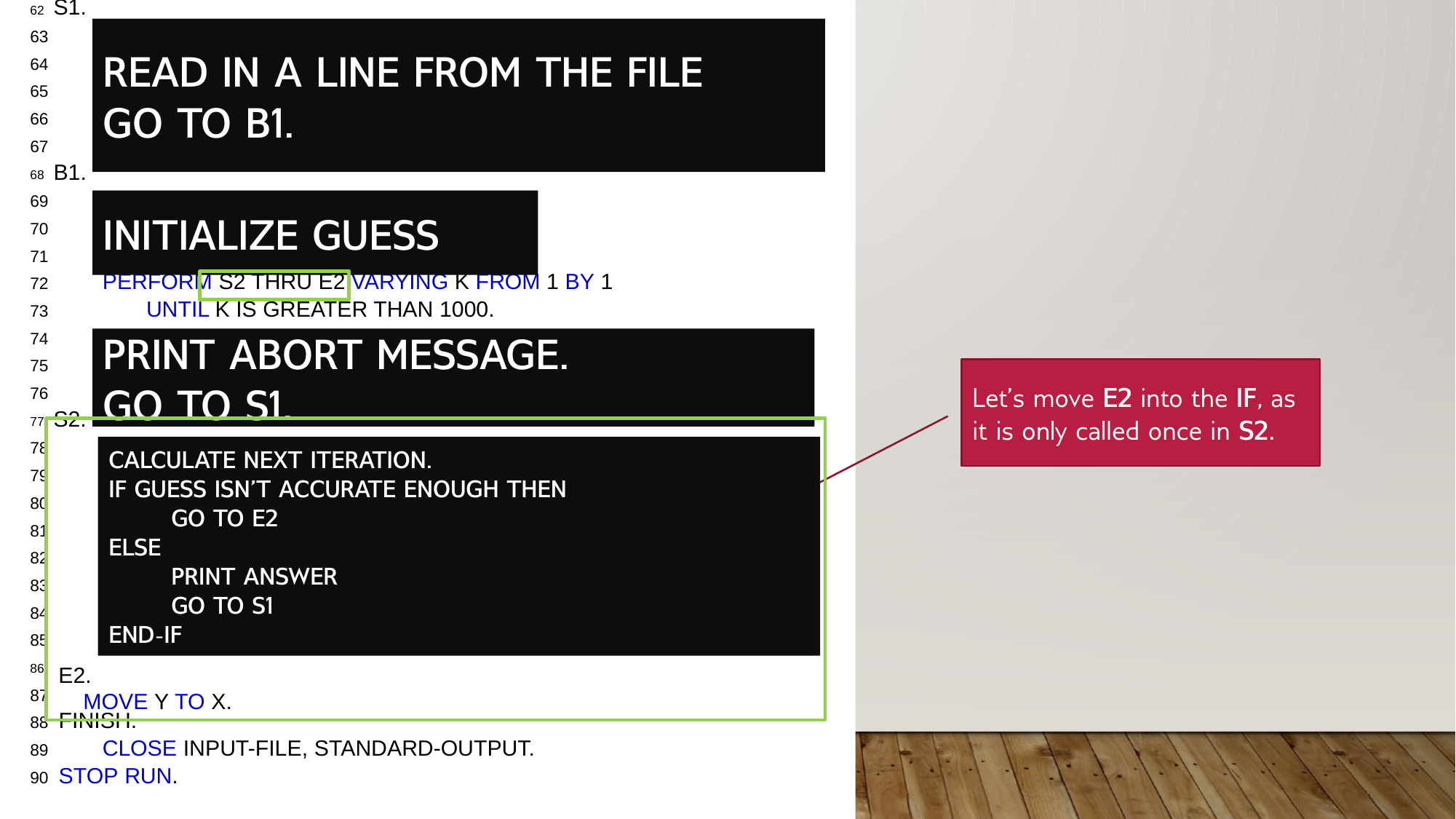

62 S1.
READ INPUT-FILE INTO IN-CARD AT END GO TO FINISH.
IF IN-Z IS GREATER THAN ZERO GO TO B1.
MOVE IN-Z TO OT-Z.
WRITE OUT-LINE FROM ERROR-MESS AFTER ADVANCING 1 LINE.
GO TO S1.
68 B1.
MOVE IN-DIFF TO DIFF.
MOVE IN-Z TO Z.
DIVIDE 2 INTO Z GIVING X ROUNDED.
PERFORM S2 THRU E2 VARYING K FROM 1 BY 1
UNTIL K IS GREATER THAN 1000.
MOVE IN-Z TO OUTP-Z.
WRITE OUT-LINE FROM ABORT-MESS AFTER ADVANCING 1 LINE.
GO TO S1.
77 S2.
COMPUTE Y ROUNDED = 0.5 * (X + Z / X).
SUBTRACT X FROM Y GIVING TEMP.
IF TEMP IS LESS THAN ZERO COMPUTE TEMP = - TEMP.
IF TEMP / (Y + X) IS GREATER THAN DIFF GO TO E2.
MOVE IN-Z TO OUT-Z.
MOVE Y TO OUT-Y.
WRITE OUT-LINE FROM PRINT-LINE AFTER ADVANCING 1 LINE.
GO TO S1.
86 E2.
MOVE Y TO X.
FINISH.
CLOSE INPUT-FILE, STANDARD-OUTPUT.
STOP RUN.
READ IN A LINE FROM THE FILE
GO TO B1.
INITIALIZE GUESS

PRINT ABORT MESSAGE.
GO TO S1.
Let’s move E2 into the IF, as it is only called once in S2.

CALCULATE NEXT ITERATION.
IF GUESS ISN’T ACCURATE ENOUGH THEN
        GO TO E2
ELSE
        PRINT ANSWER
        GO TO S1
END-IF
E2.
    MOVE Y TO X.